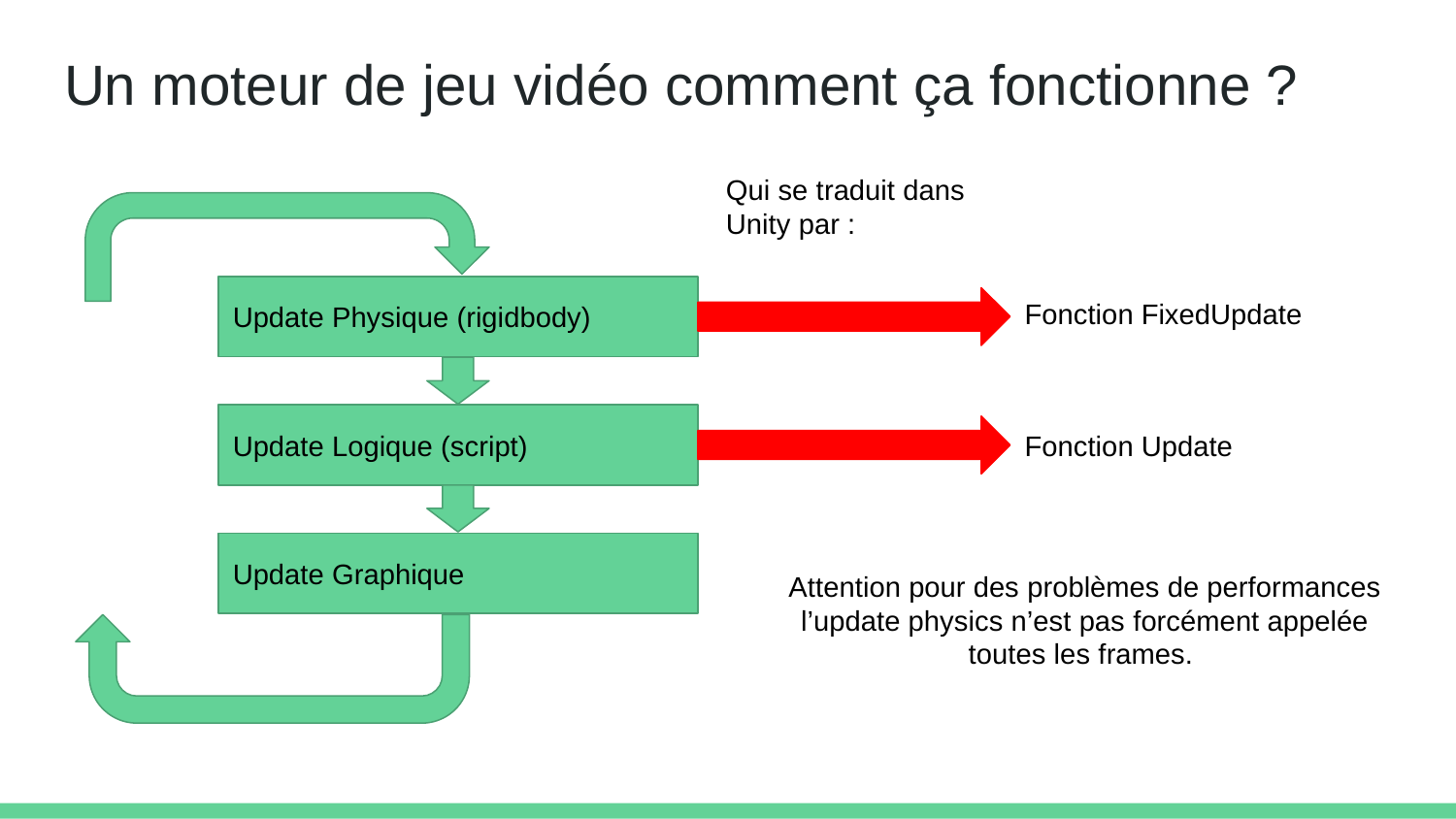

# Un moteur de jeu vidéo comment ça fonctionne ?
Qui se traduit dans Unity par :

Update Physique (rigidbody)
Fonction FixedUpdate

Update Logique (script)
Fonction Update

Update Graphique
Attention pour des problèmes de performances l’update physics n’est pas forcément appelée toutes les frames.